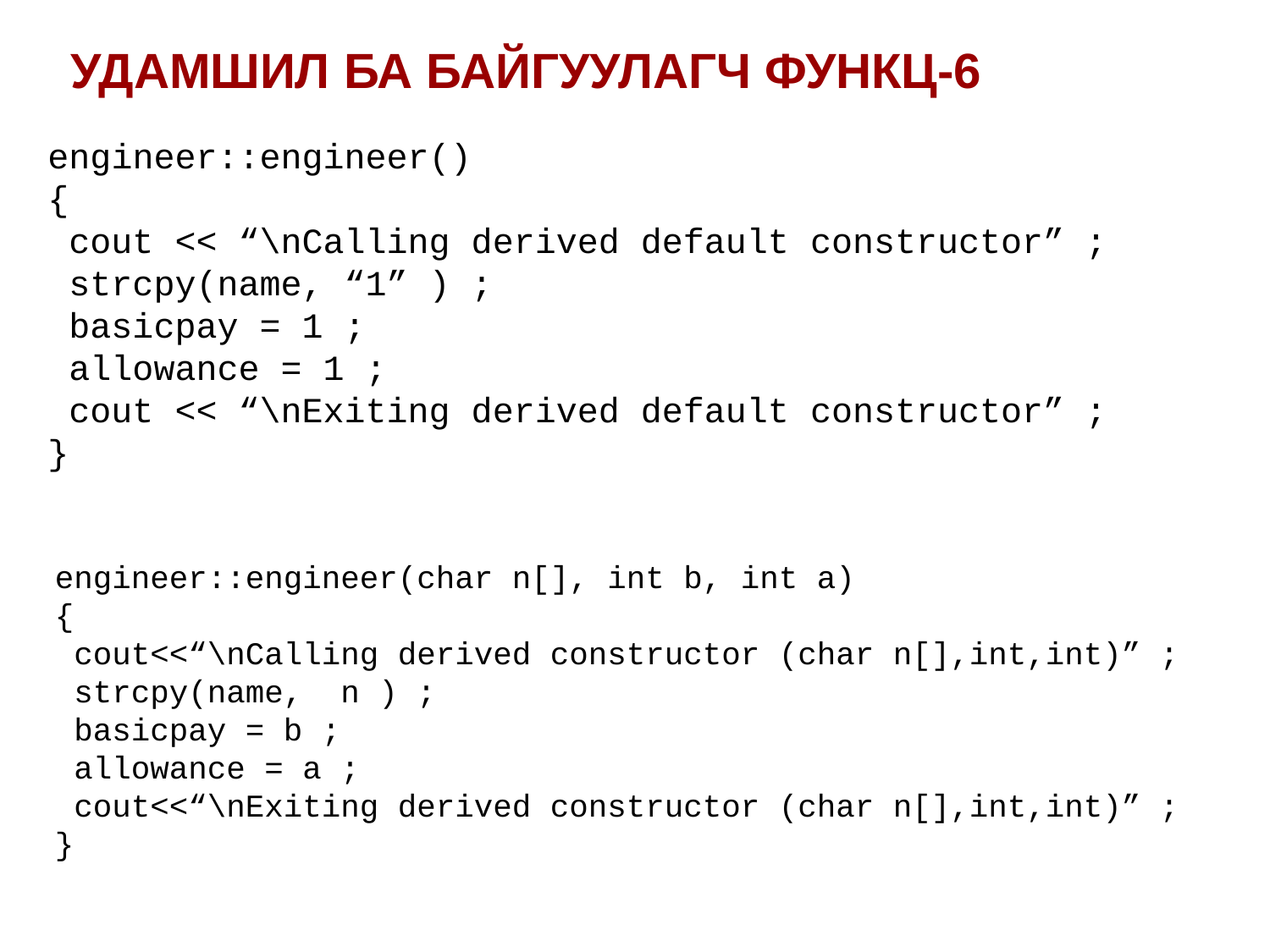

УДАМШИЛ БА БАЙГУУЛАГЧ ФУНКЦ-6
engineer::engineer()
{
 cout << “\nCalling derived default constructor” ;
 strcpy(name, “1” ) ;
 basicpay = 1 ;
 allowance = 1 ;
 cout << “\nExiting derived default constructor” ;
}
engineer::engineer(char n[], int b, int a)
{
 cout<<“\nCalling derived constructor (char n[],int,int)” ;
 strcpy(name,  n ) ;
 basicpay = b ;
 allowance = a ;
 cout<<“\nExiting derived constructor (char n[],int,int)” ;
}